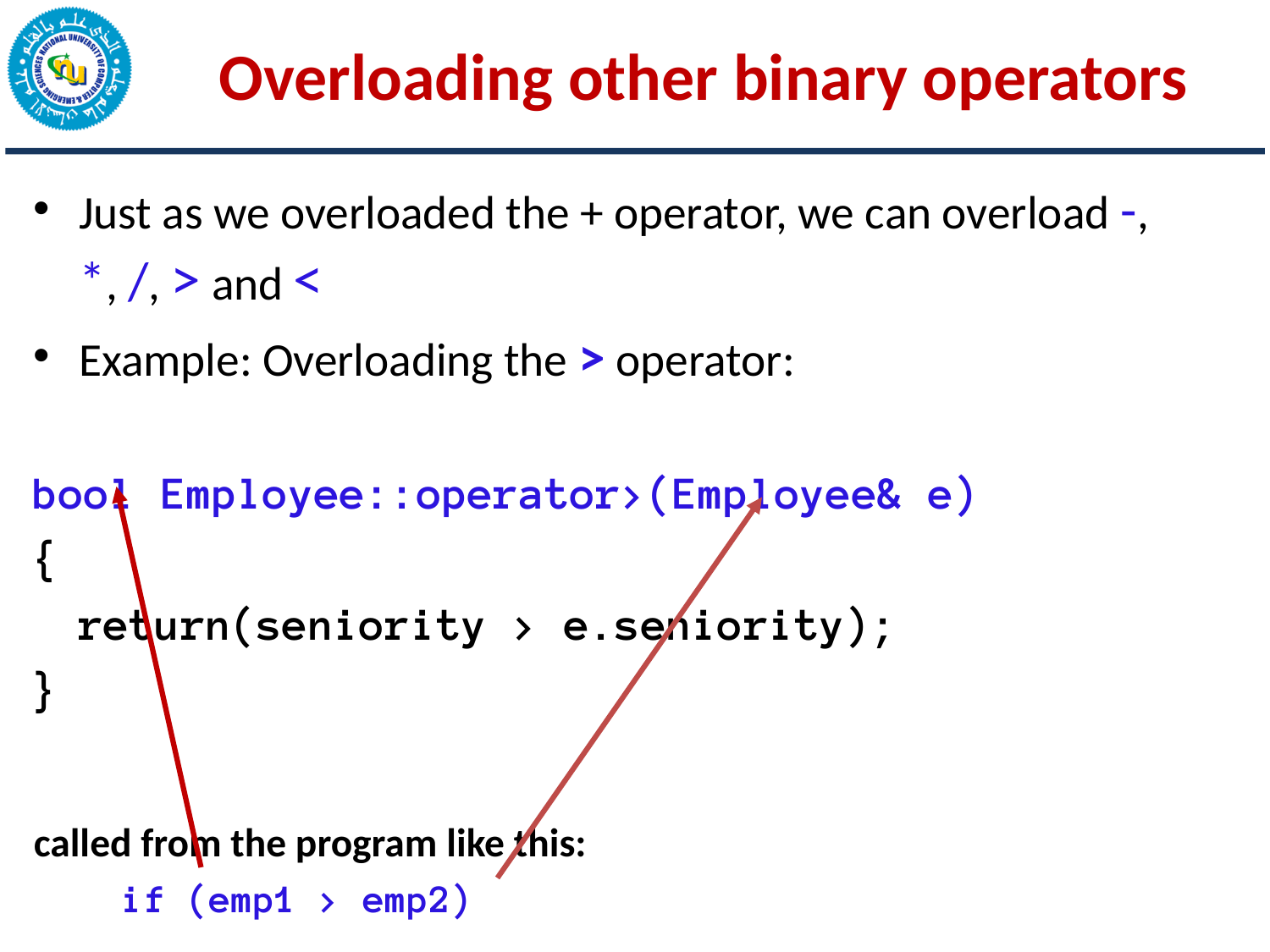

# Overloading other binary operators

Just as we overloaded the + operator, we can overload -, *, /, > and <
Example: Overloading the > operator:

bool Employee::operator>(Employee& e)
{
		return(seniority > e.seniority);
}

called from the program like this:
    if (emp1 > emp2)